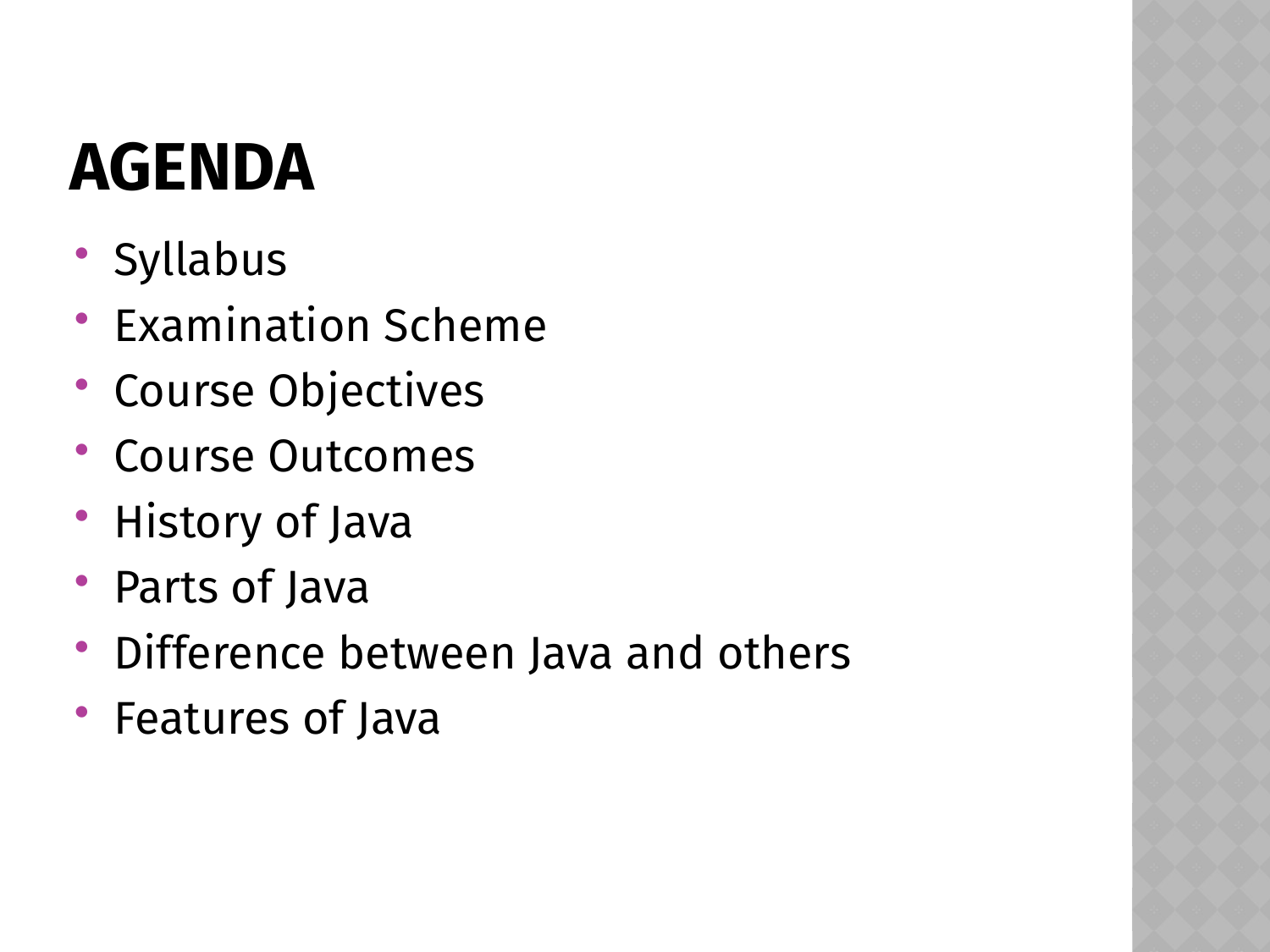

# Agenda
Syllabus
Examination Scheme
Course Objectives
Course Outcomes
History of Java
Parts of Java
Difference between Java and others
Features of Java